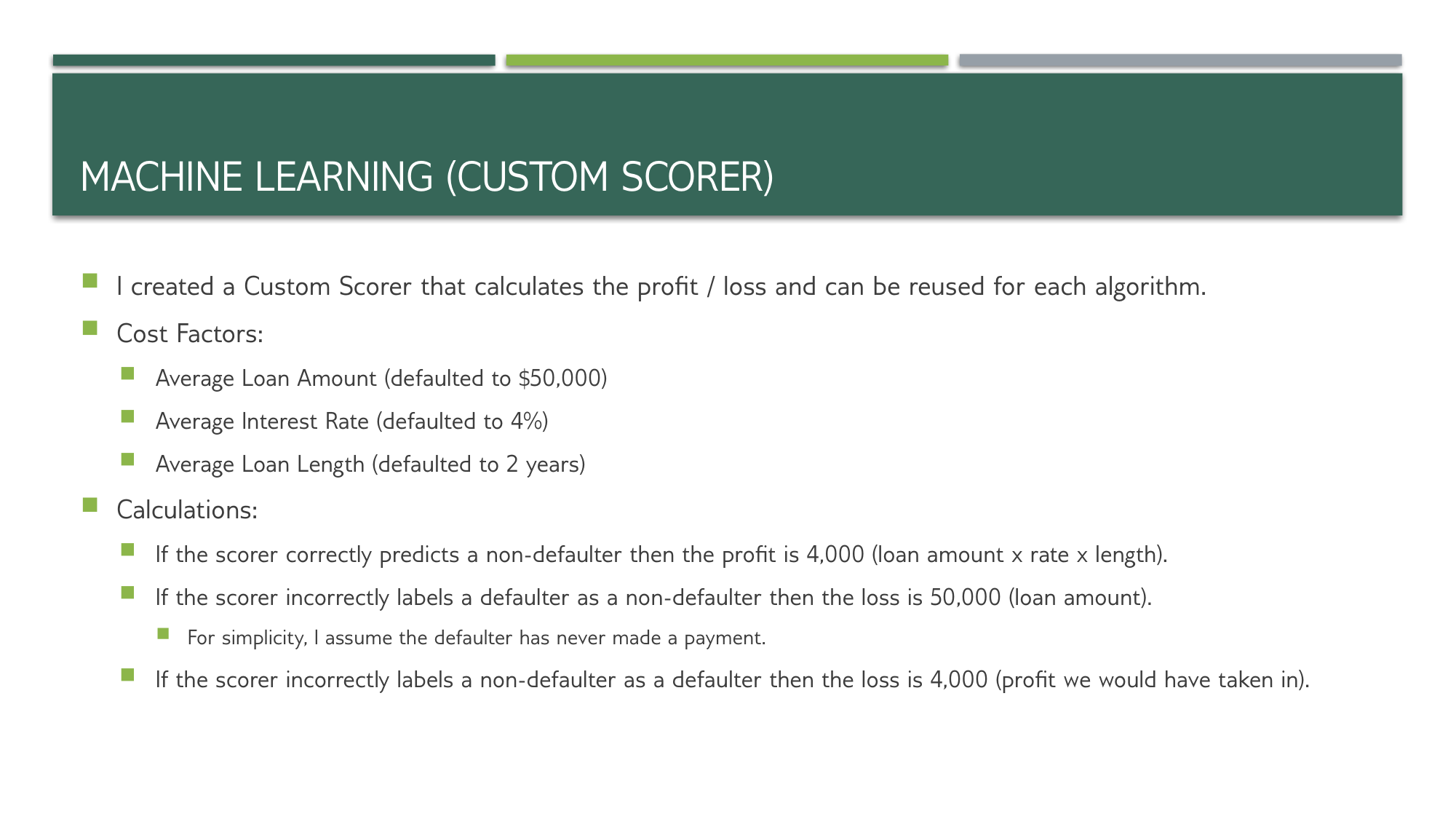

# Machine learning (custom scorer)
I created a Custom Scorer that calculates the profit / loss and can be reused for each algorithm.
Cost Factors:
Average Loan Amount (defaulted to $50,000)
Average Interest Rate (defaulted to 4%)
Average Loan Length (defaulted to 2 years)
Calculations:
If the scorer correctly predicts a non-defaulter then the profit is 4,000 (loan amount x rate x length).
If the scorer incorrectly labels a defaulter as a non-defaulter then the loss is 50,000 (loan amount).
For simplicity, I assume the defaulter has never made a payment.
If the scorer incorrectly labels a non-defaulter as a defaulter then the loss is 4,000 (profit we would have taken in).